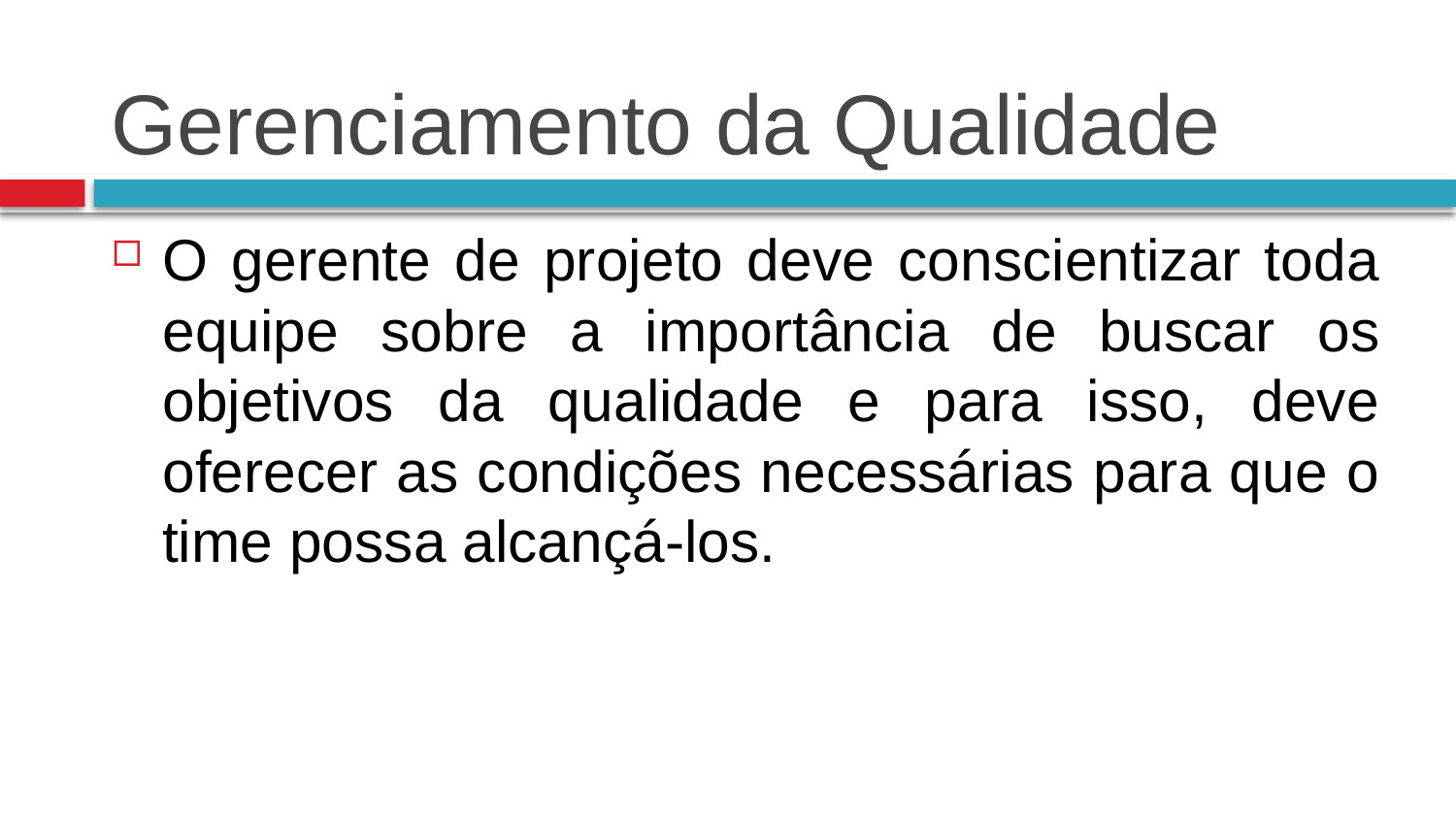

# Gerenciamento da Qualidade
O gerente de projeto deve conscientizar toda equipe sobre a importância de buscar os objetivos da qualidade e para isso, deve oferecer as condições necessárias para que o time possa alcançá-los.